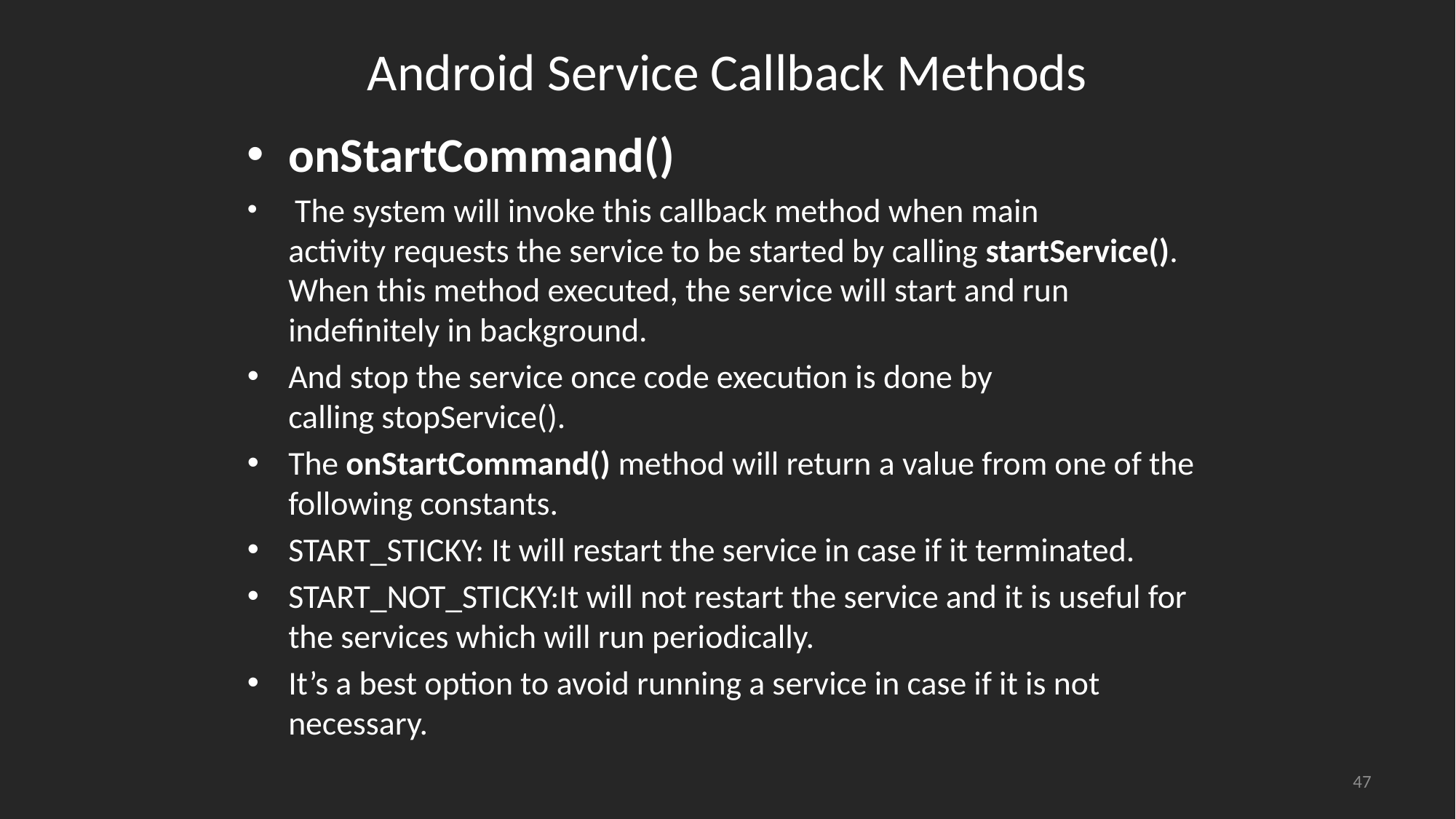

# Android Service Callback Methods
onStartCommand()
 The system will invoke this callback method when main activity requests the service to be started by calling startService(). When this method executed, the service will start and run indefinitely in background.
And stop the service once code execution is done by calling stopService().
The onStartCommand() method will return a value from one of the following constants.
START_STICKY: It will restart the service in case if it terminated.
START_NOT_STICKY:It will not restart the service and it is useful for the services which will run periodically.
It’s a best option to avoid running a service in case if it is not necessary.

47